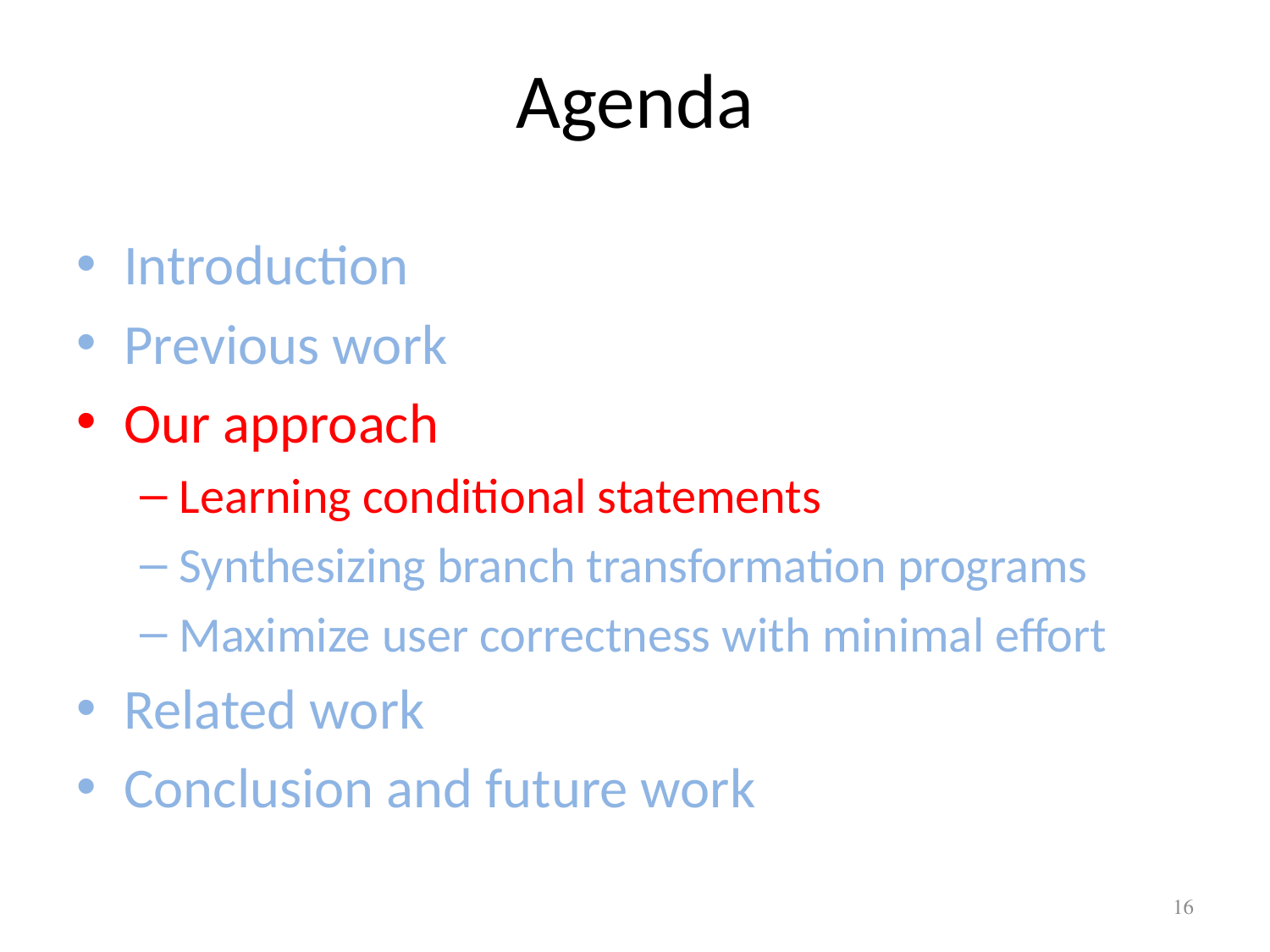

# Agenda
Introduction
Previous work
Our approach
Learning conditional statements
Synthesizing branch transformation programs
Maximize user correctness with minimal effort
Related work
Conclusion and future work

16